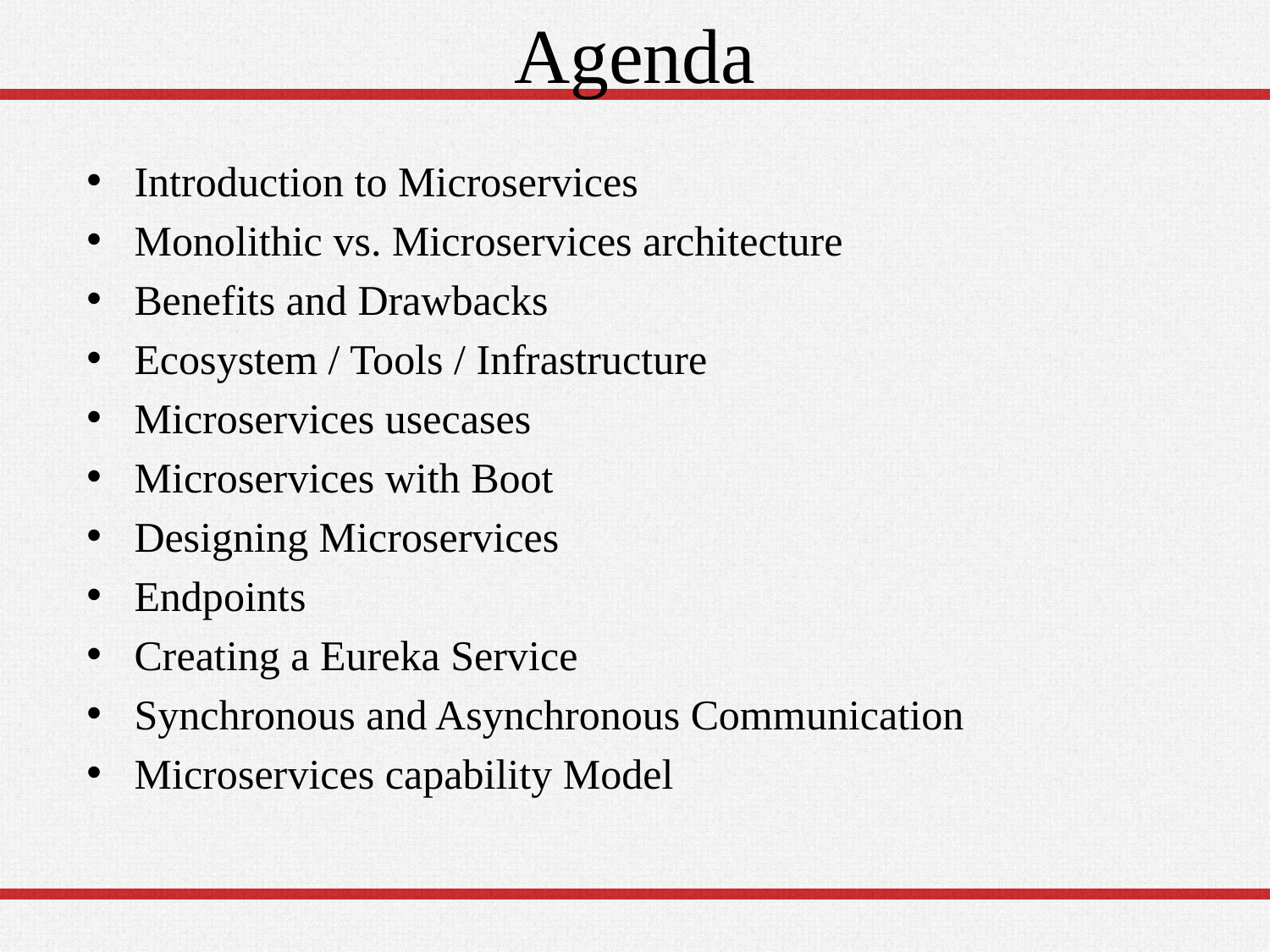

# Agenda
Introduction to Microservices
Monolithic vs. Microservices architecture
Benefits and Drawbacks
Ecosystem / Tools / Infrastructure
Microservices usecases
Microservices with Boot
Designing Microservices
Endpoints
Creating a Eureka Service
Synchronous and Asynchronous Communication
Microservices capability Model
2